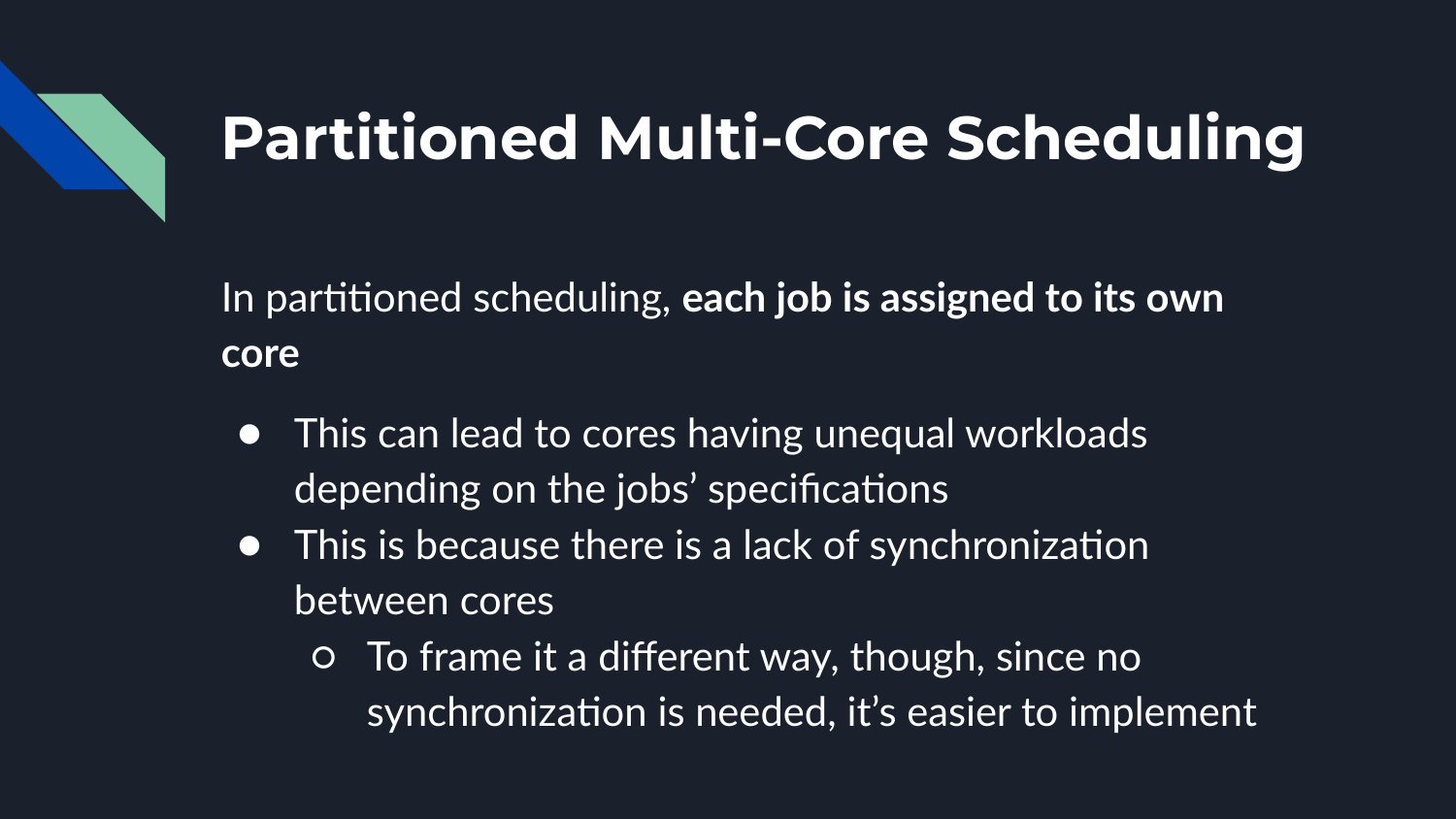

# Partitioned Multi-Core Scheduling
In partitioned scheduling, each job is assigned to its own core
This can lead to cores having unequal workloads depending on the jobs’ specifications
This is because there is a lack of synchronization between cores
To frame it a different way, though, since no synchronization is needed, it’s easier to implement